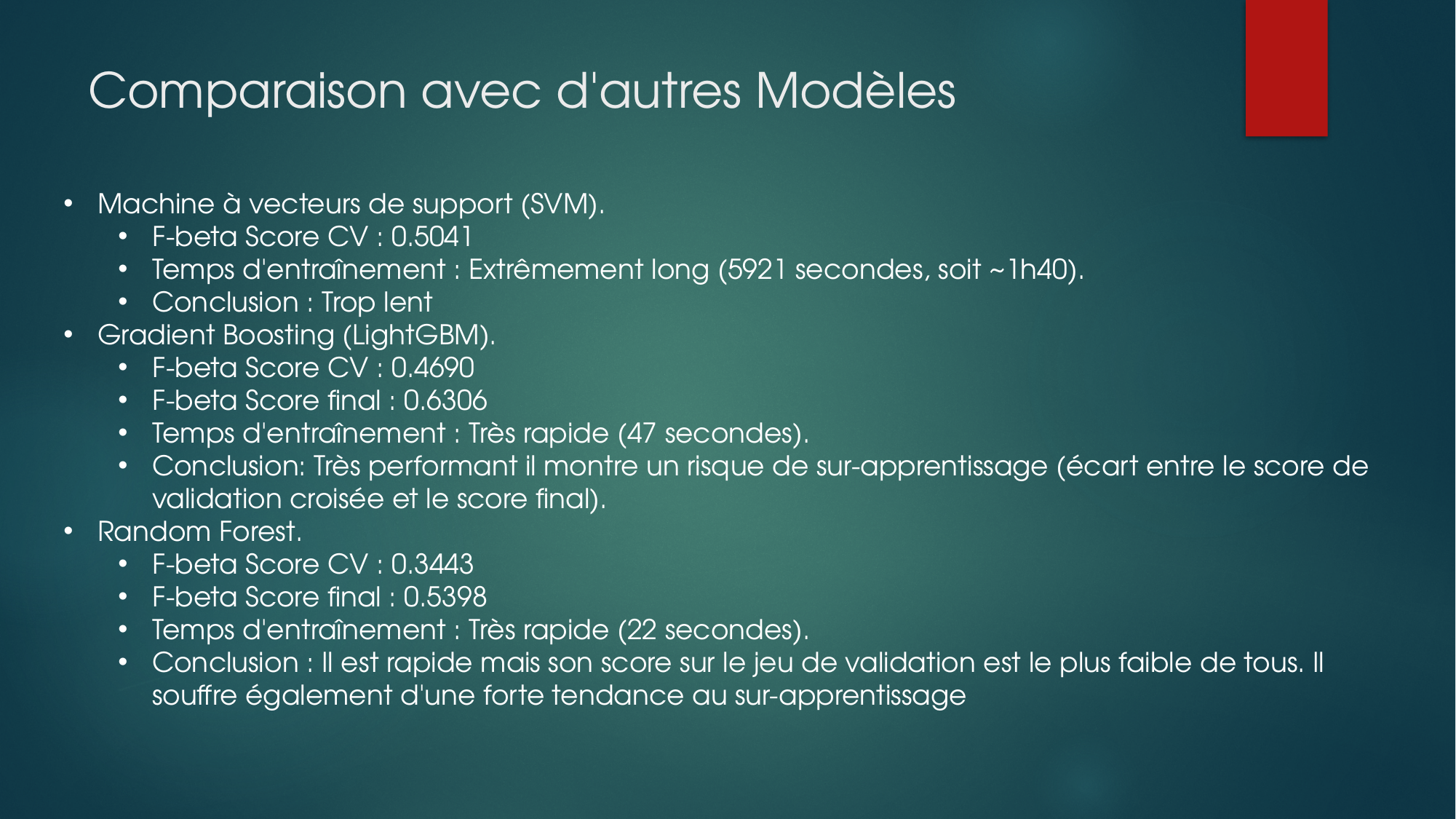

# Comparaison avec d'autres Modèles
Machine à vecteurs de support (SVM).
F-beta Score CV : 0.5041
Temps d'entraînement : Extrêmement long (5921 secondes, soit ~1h40).
Conclusion : Trop lent
Gradient Boosting (LightGBM).
F-beta Score CV : 0.4690
F-beta Score final : 0.6306
Temps d'entraînement : Très rapide (47 secondes).
Conclusion: Très performant il montre un risque de sur-apprentissage (écart entre le score de validation croisée et le score final).
Random Forest.
F-beta Score CV : 0.3443
F-beta Score final : 0.5398
Temps d'entraînement : Très rapide (22 secondes).
Conclusion : Il est rapide mais son score sur le jeu de validation est le plus faible de tous. Il souffre également d'une forte tendance au sur-apprentissage